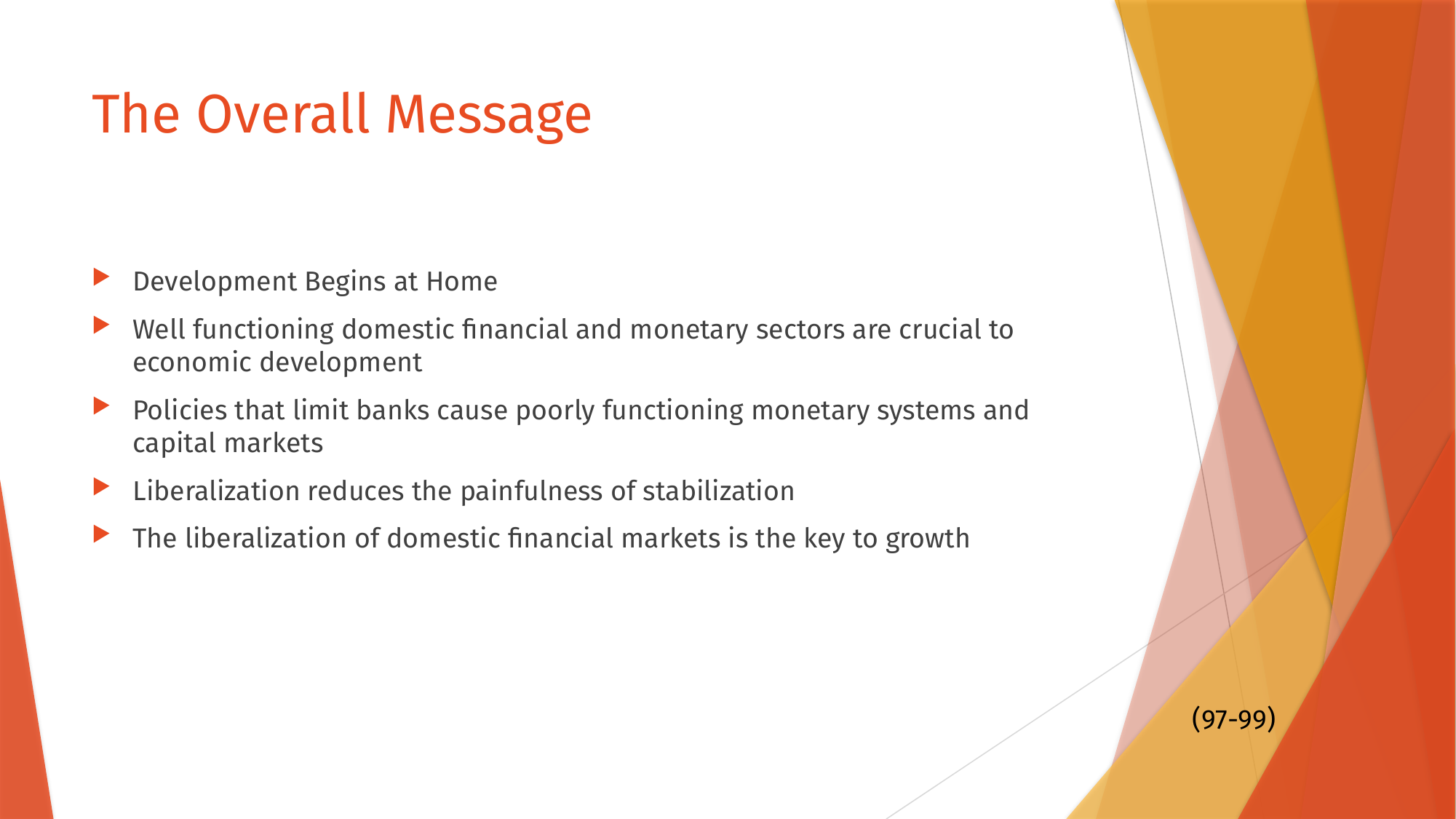

# The Overall Message
Development Begins at Home
Well functioning domestic financial and monetary sectors are crucial to economic development
Policies that limit banks cause poorly functioning monetary systems and capital markets
Liberalization reduces the painfulness of stabilization
The liberalization of domestic financial markets is the key to growth
(97-99)